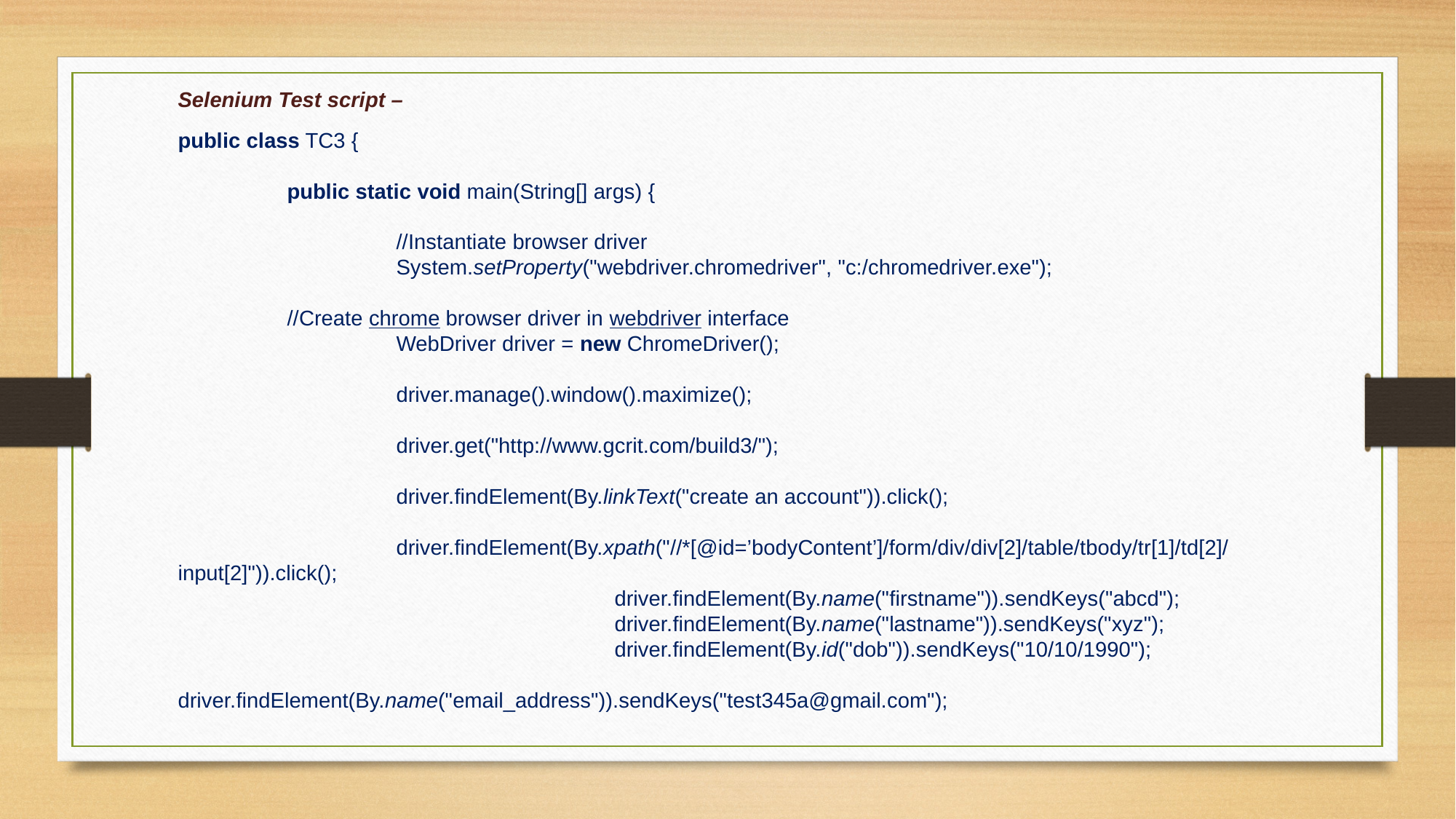

Selenium Test script –
public class TC3 {

	public static void main(String[] args) {

		//Instantiate browser driver
		System.setProperty("webdriver.chromedriver", "c:/chromedriver.exe");

	//Create chrome browser driver in webdriver interface
		WebDriver driver = new ChromeDriver();

		driver.manage().window().maximize();

		driver.get("http://www.gcrit.com/build3/");

		driver.findElement(By.linkText("create an account")).click();

		driver.findElement(By.xpath("//*[@id=’bodyContent’]/form/div/div[2]/table/tbody/tr[1]/td[2]/input[2]")).click();
				driver.findElement(By.name("firstname")).sendKeys("abcd");
				driver.findElement(By.name("lastname")).sendKeys("xyz");
				driver.findElement(By.id("dob")).sendKeys("10/10/1990");
				driver.findElement(By.name("email_address")).sendKeys("test345a@gmail.com");